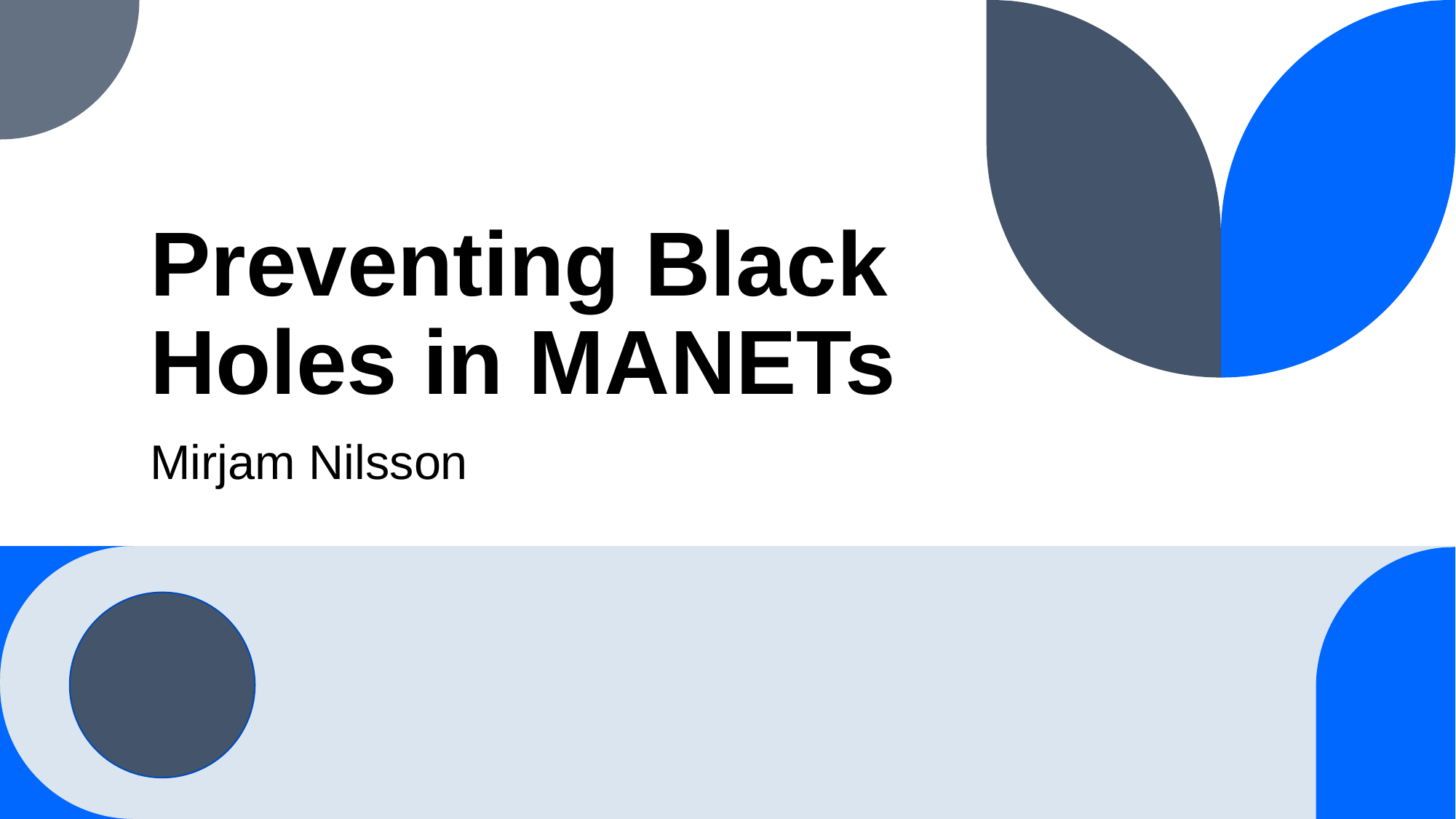

# Preventing Black Holes in MANETs
Mirjam Nilsson